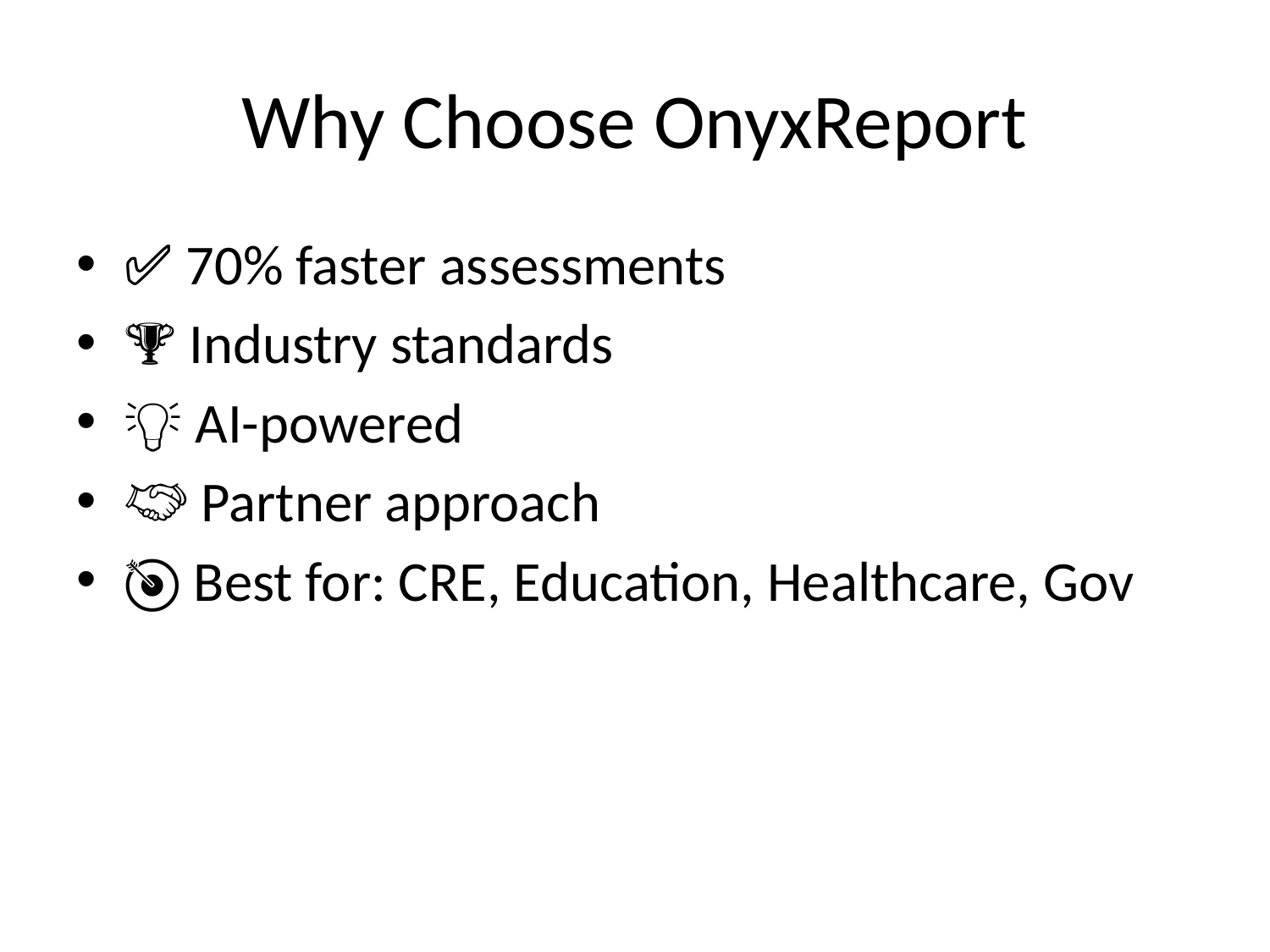

# Why Choose OnyxReport
✅ 70% faster assessments
🏆 Industry standards
💡 AI-powered
🤝 Partner approach
🎯 Best for: CRE, Education, Healthcare, Gov